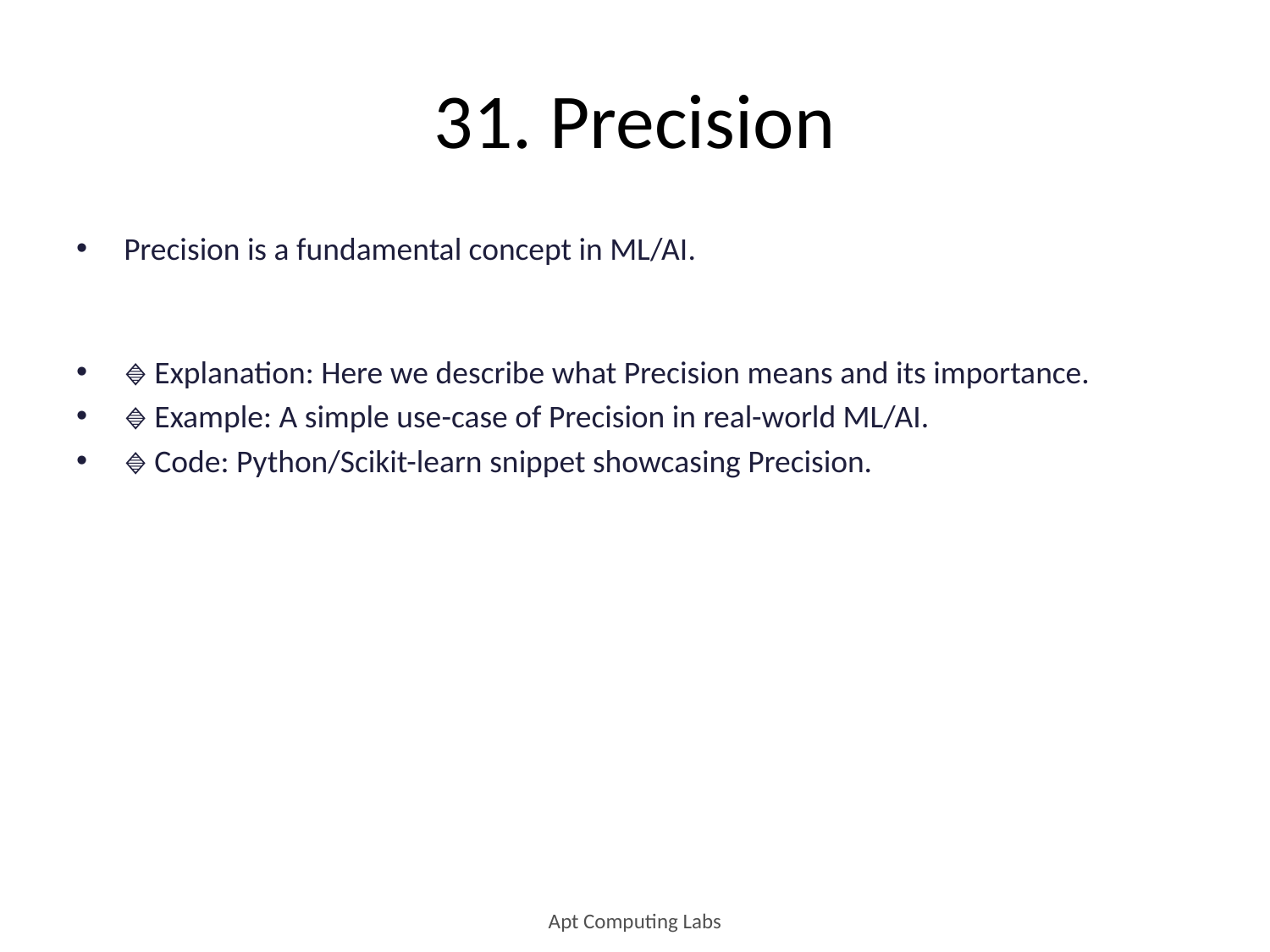

# 31. Precision
Precision is a fundamental concept in ML/AI.

🔹 Explanation: Here we describe what Precision means and its importance.
🔹 Example: A simple use-case of Precision in real-world ML/AI.
🔹 Code: Python/Scikit-learn snippet showcasing Precision.

Apt Computing Labs